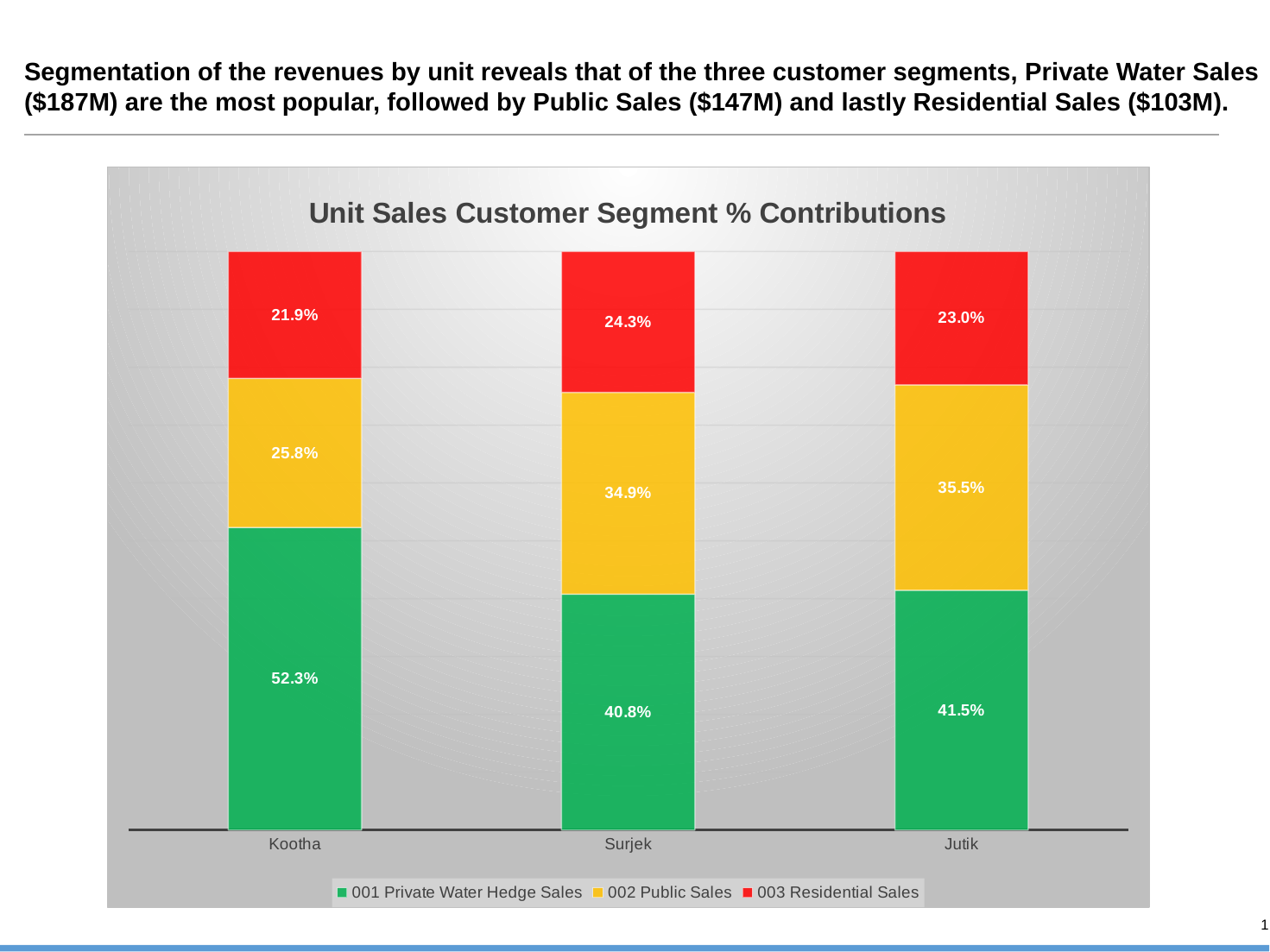

# Segmentation of the revenues by unit reveals that of the three customer segments, Private Water Sales ($187M) are the most popular, followed by Public Sales ($147M) and lastly Residential Sales ($103M).

### Chart: Unit Sales Customer Segment % Contributions

| Category | 001 Private Water Hedge Sales | 002 Public Sales | 003 Residential Sales |
|---|---|---|---|
| Kootha | 0.5232047536889048 | 0.25754754000336344 | 0.21924770630773166 |
| Surjek | 0.4076434195313088 | 0.3488777841328669 | 0.24347879633582434 |
| Jutik | 0.41462998885337127 | 0.35498085766522613 | 0.23038915348140254 |